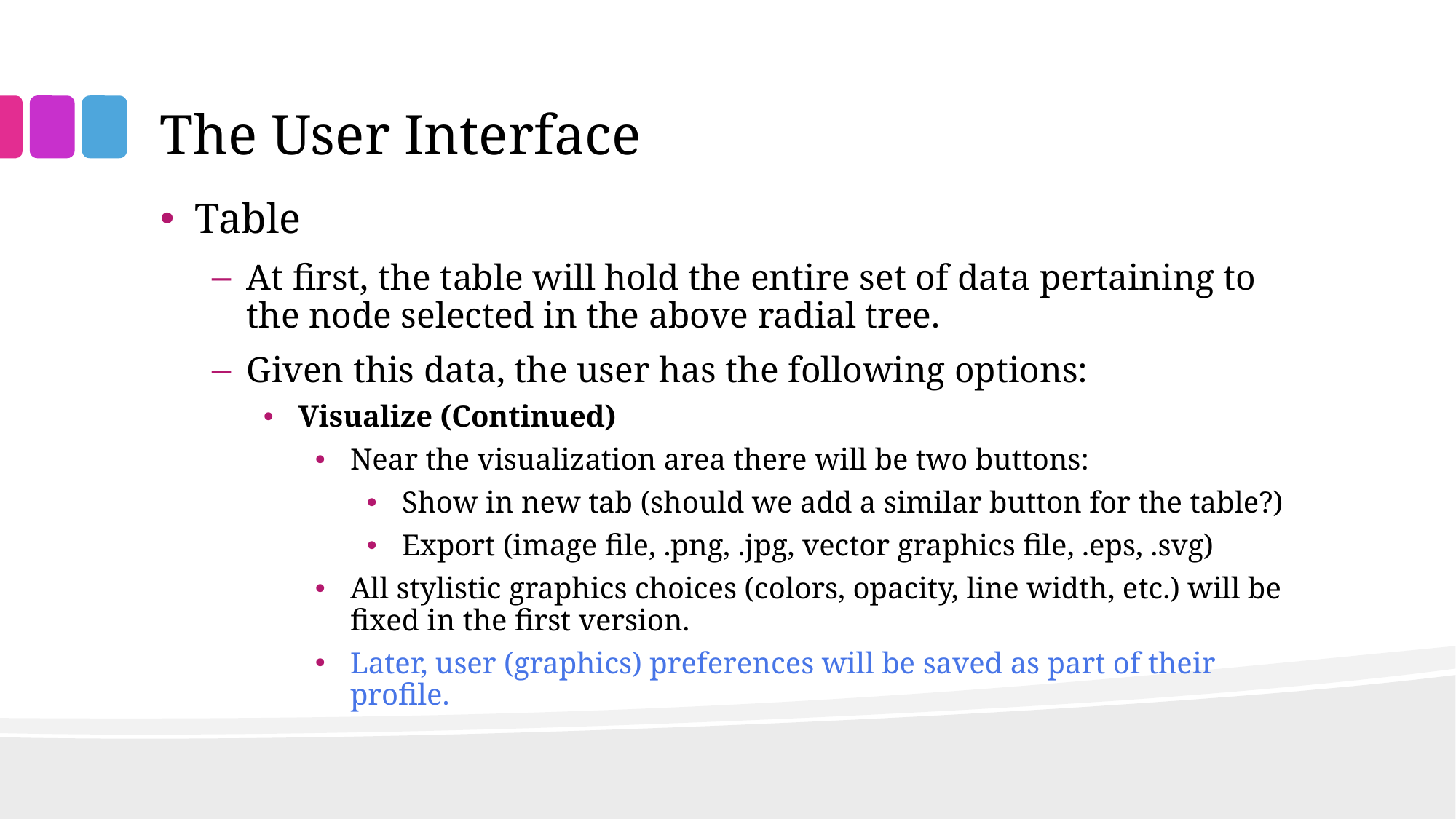

# The User Interface
Table
At first, the table will hold the entire set of data pertaining to the node selected in the above radial tree.
Given this data, the user has the following options:
Visualize (Continued)
Near the visualization area there will be two buttons:
Show in new tab (should we add a similar button for the table?)
Export (image file, .png, .jpg, vector graphics file, .eps, .svg)
All stylistic graphics choices (colors, opacity, line width, etc.) will be fixed in the first version.
Later, user (graphics) preferences will be saved as part of their profile.